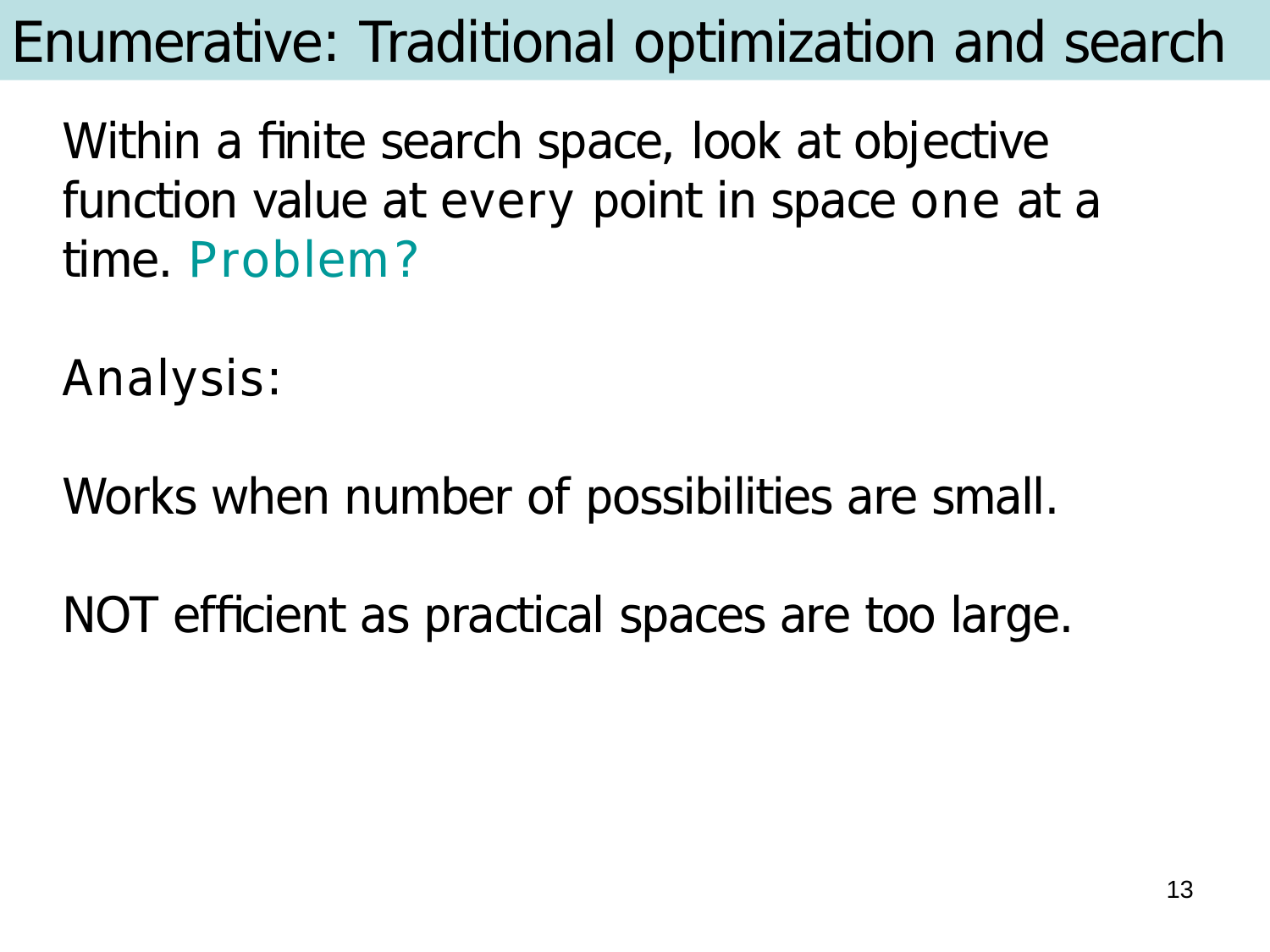

Enumerative: Traditional optimization and search
Within a finite search space, look at objective function value at every point in space one at a time. Problem?

Analysis:

Works when number of possibilities are small.

NOT efficient as practical spaces are too large.

13